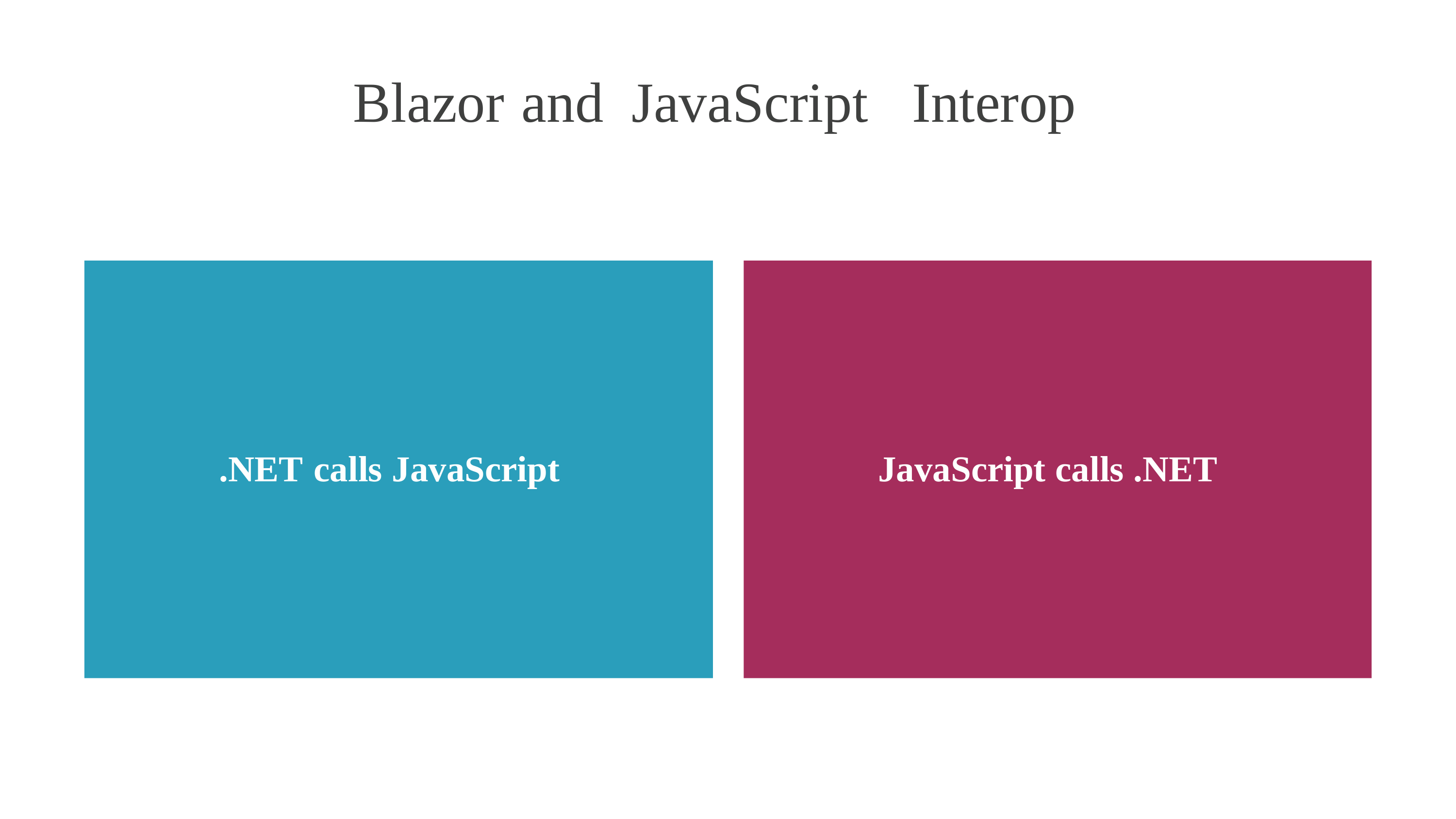

Blazor
and
JavaScript
Interop

.NET calls JavaScript

JavaScript calls .NET